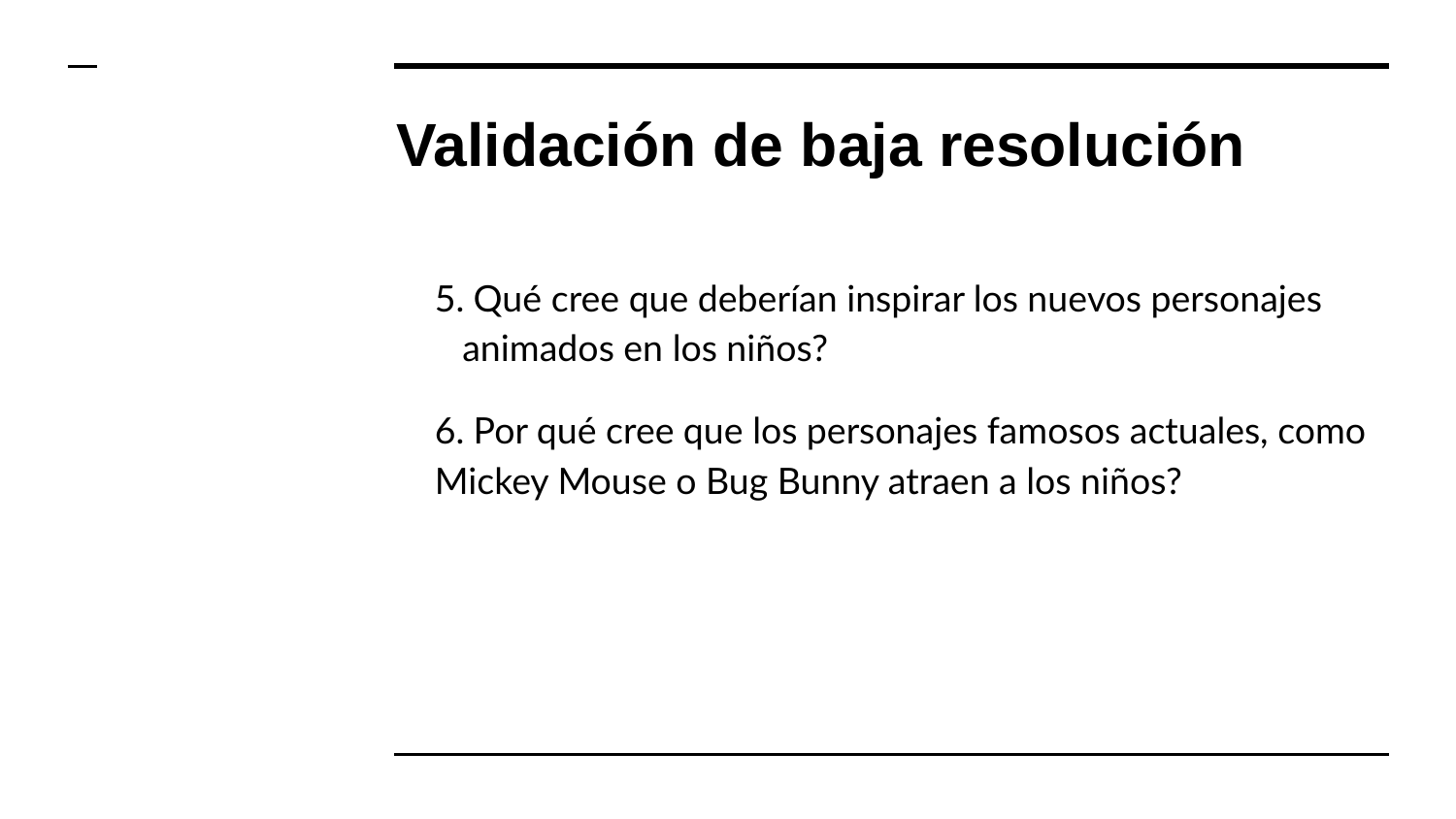

# Validación de baja resolución
5. Qué cree que deberían inspirar los nuevos personajes         animados en los niños?
6. Por qué cree que los personajes famosos actuales, como Mickey Mouse o Bug Bunny atraen a los niños?